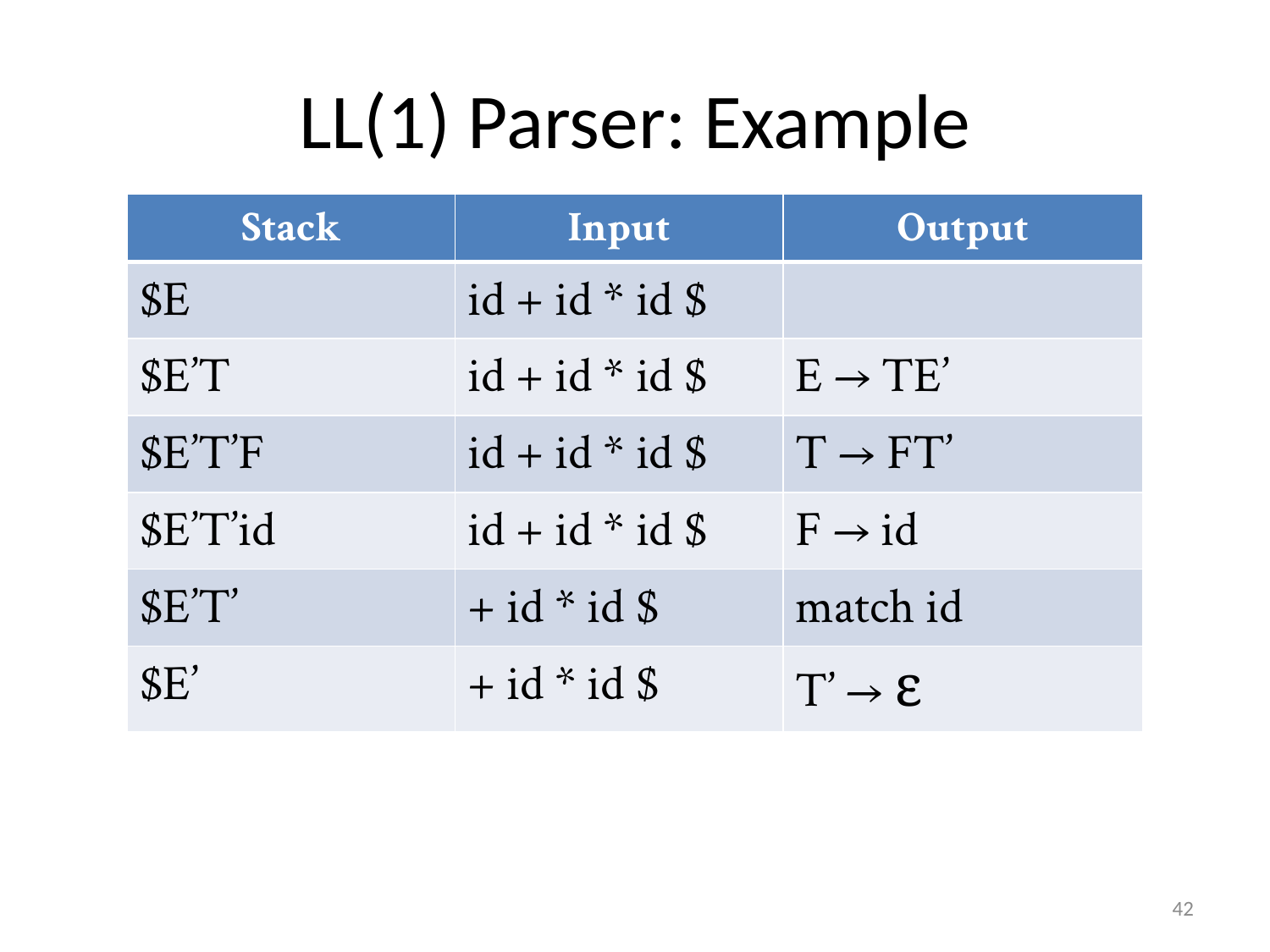

# LL(1) Parser: Example
| Stack | Input | Output |
| --- | --- | --- |
| $E | id + id \* id $ |  |
| $E’T | id + id \* id $ | E → TE’ |
| $E’T’F | id + id \* id $ | T → FT’ |
| $E’T’id | id + id \* id $ | F → id |
| $E’T’ | + id \* id $ | match id |
| $E’ | + id \* id $ | T’ → ε |
42